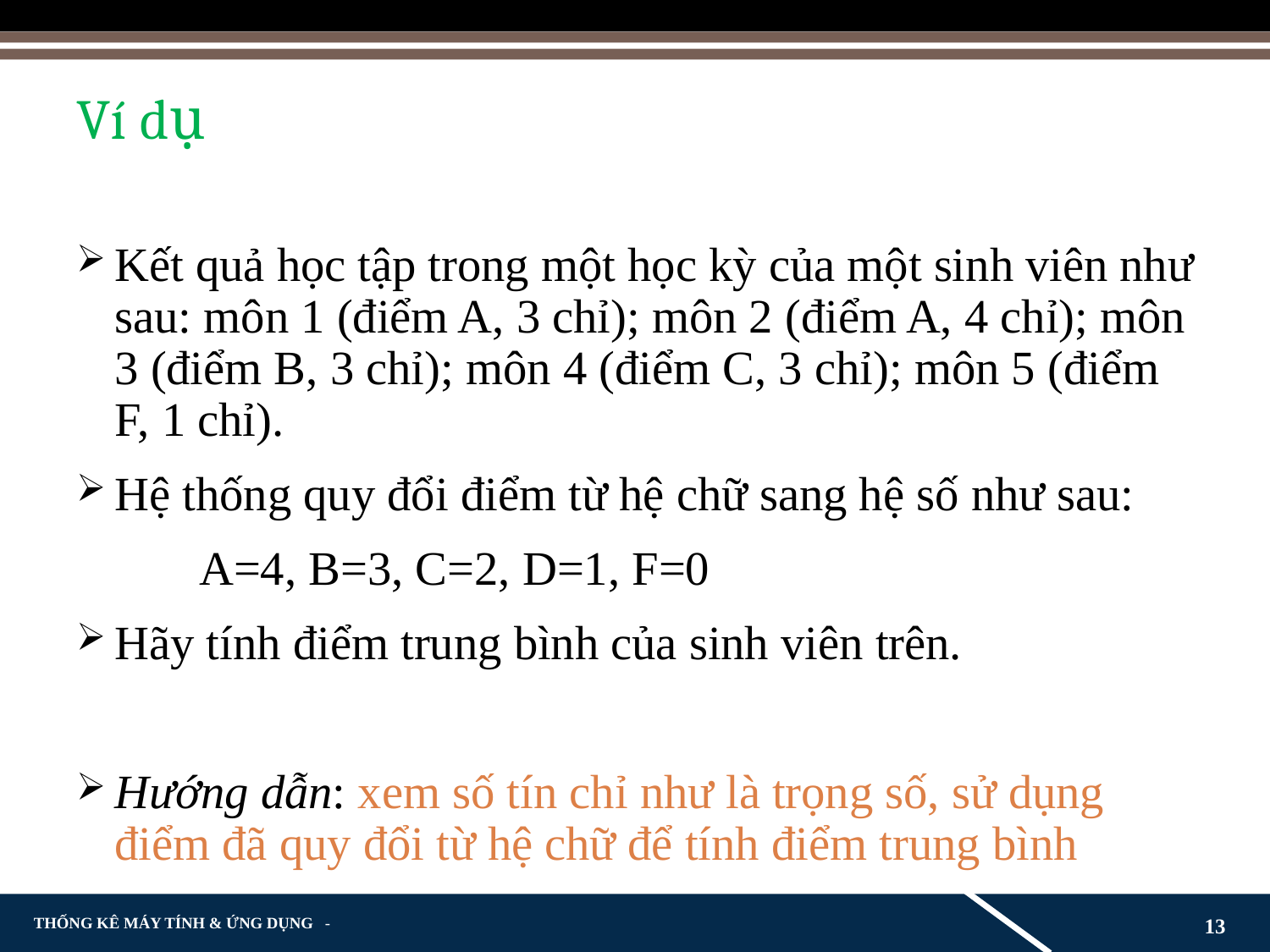

# Ví dụ
Kết quả học tập trong một học kỳ của một sinh viên như sau: môn 1 (điểm A, 3 chỉ); môn 2 (điểm A, 4 chỉ); môn 3 (điểm B, 3 chỉ); môn 4 (điểm C, 3 chỉ); môn 5 (điểm F, 1 chỉ).
Hệ thống quy đổi điểm từ hệ chữ sang hệ số như sau:
		A=4, B=3, C=2, D=1, F=0
Hãy tính điểm trung bình của sinh viên trên.

Hướng dẫn: xem số tín chỉ như là trọng số, sử dụng điểm đã quy đổi từ hệ chữ để tính điểm trung bình

13